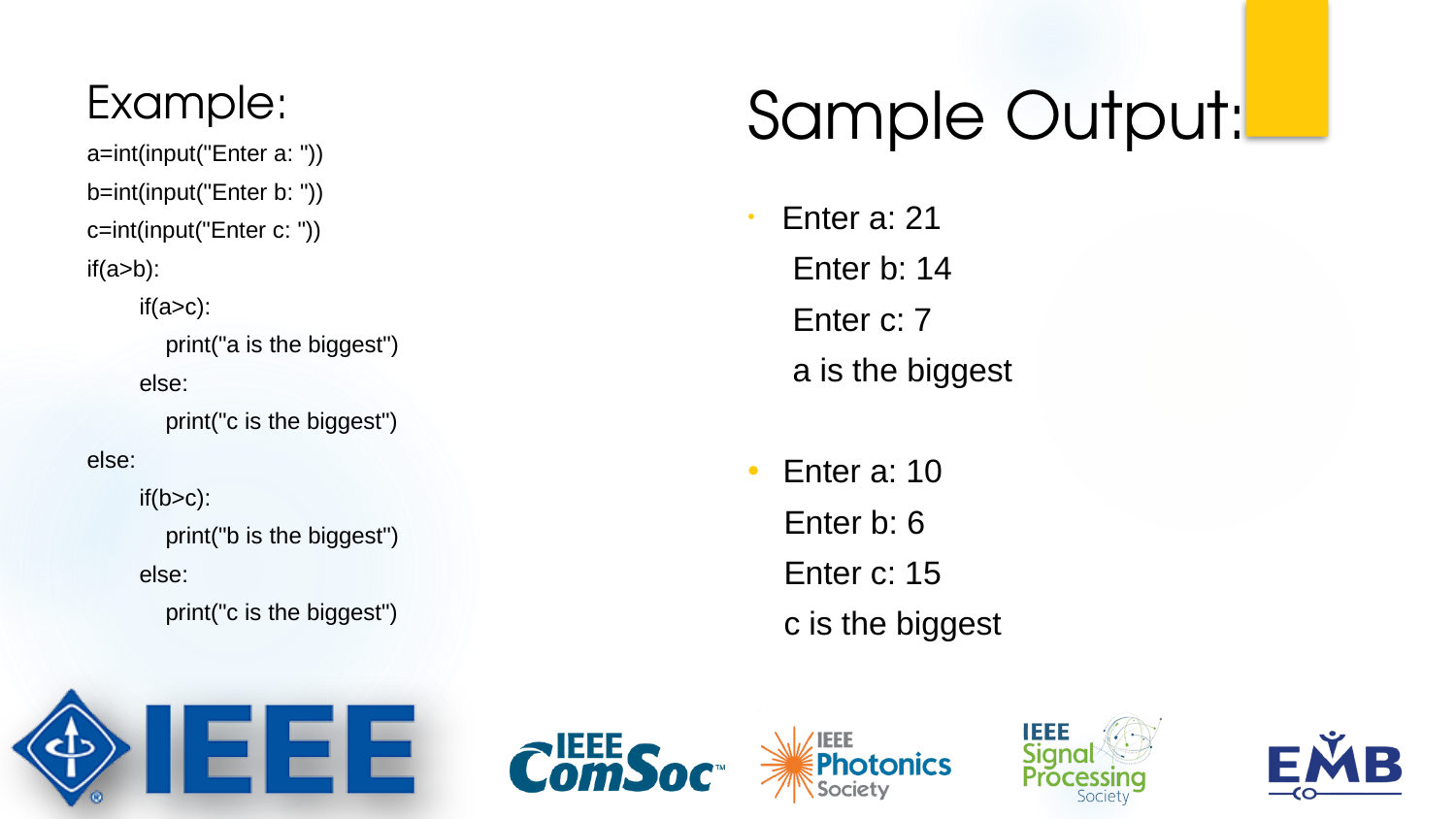

Sample Output:

    Enter a: 21
     Enter b: 14
     Enter c: 7
     a is the biggest

   Enter a: 10
    Enter b: 6
    Enter c: 15
    c is the biggest

Example:
a=int(input("Enter a: "))
b=int(input("Enter b: "))
c=int(input("Enter c: "))
if(a>b):
        if(a>c):
            print("a is the biggest")
        else:
            print("c is the biggest")
else:
        if(b>c):
            print("b is the biggest")
        else:
            print("c is the biggest")